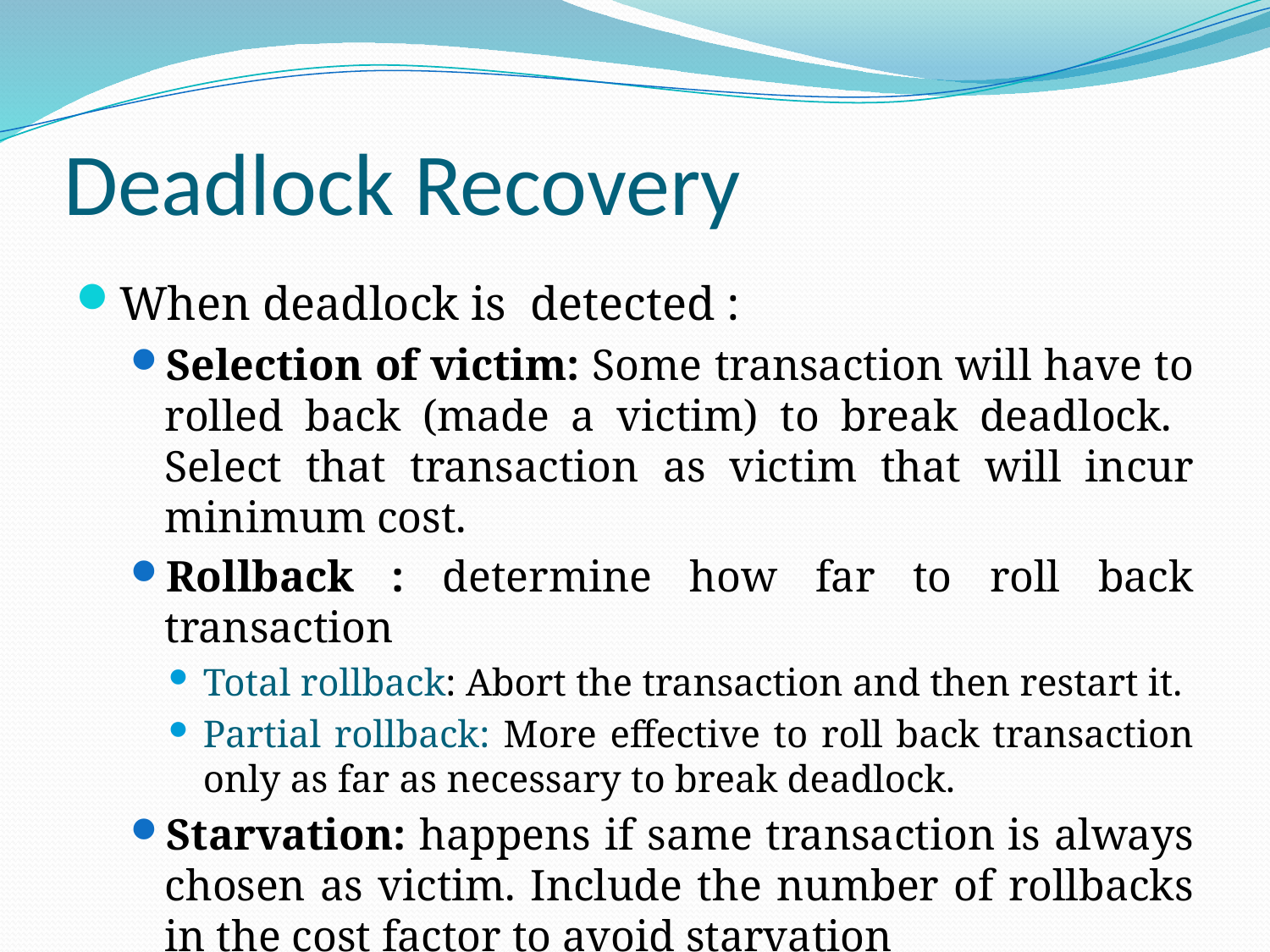

# Deadlock Recovery
When deadlock is  detected :
Selection of victim: Some transaction will have to rolled back (made a victim) to break deadlock.  Select that transaction as victim that will incur minimum cost.
Rollback : determine how far to roll back transaction
Total rollback: Abort the transaction and then restart it.
Partial rollback: More effective to roll back transaction only as far as necessary to break deadlock.
Starvation: happens if same transaction is always chosen as victim. Include the number of rollbacks in the cost factor to avoid starvation